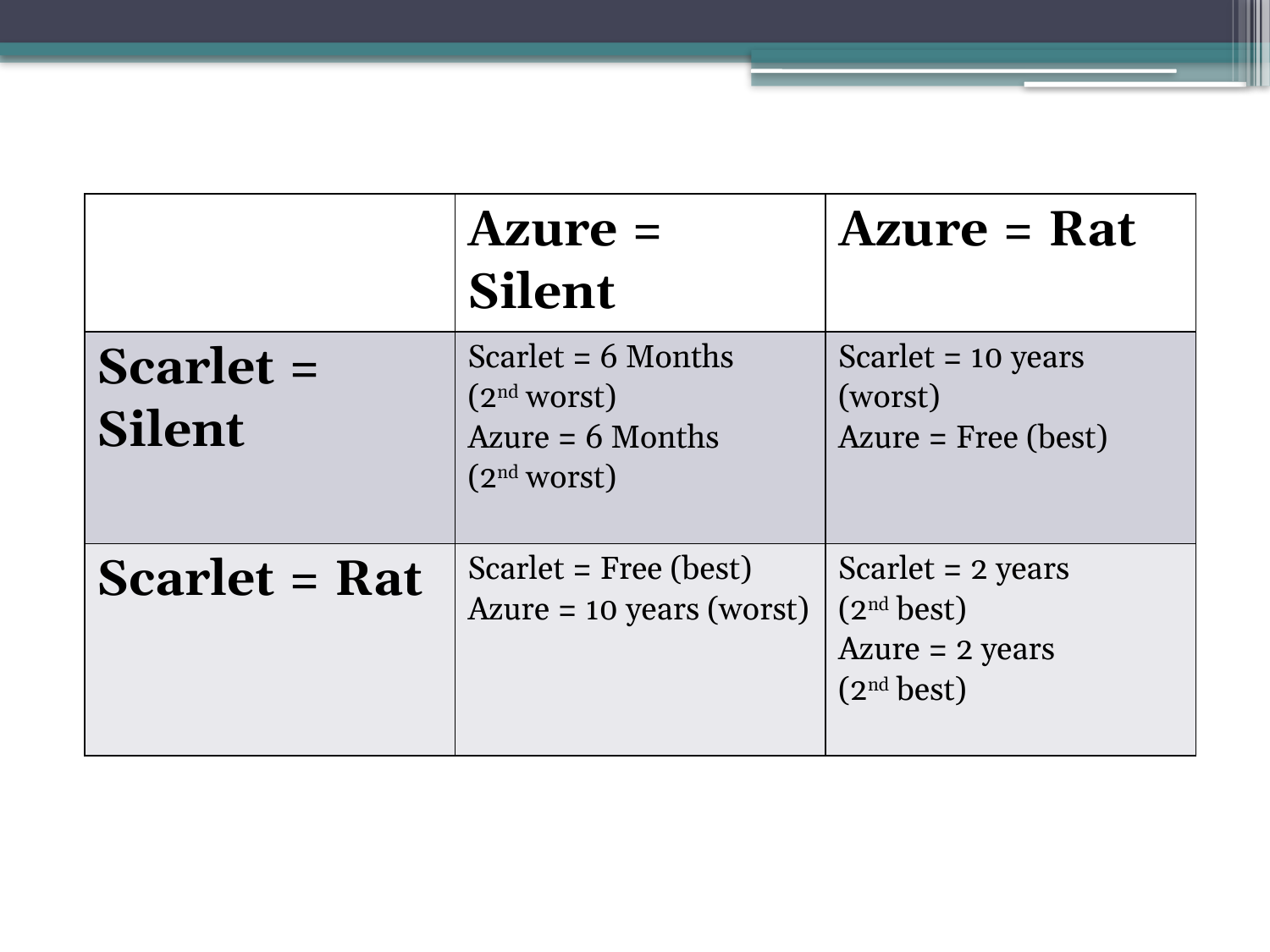

|  | Azure = Silent | Azure = Rat |
| --- | --- | --- |
| Scarlet = Silent | Scarlet = 6 Months (2nd worst) Azure = 6 Months (2nd worst) | Scarlet = 10 years (worst) Azure = Free (best) |
| Scarlet = Rat | Scarlet = Free (best) Azure = 10 years (worst) | Scarlet = 2 years (2nd best) Azure = 2 years (2nd best) |